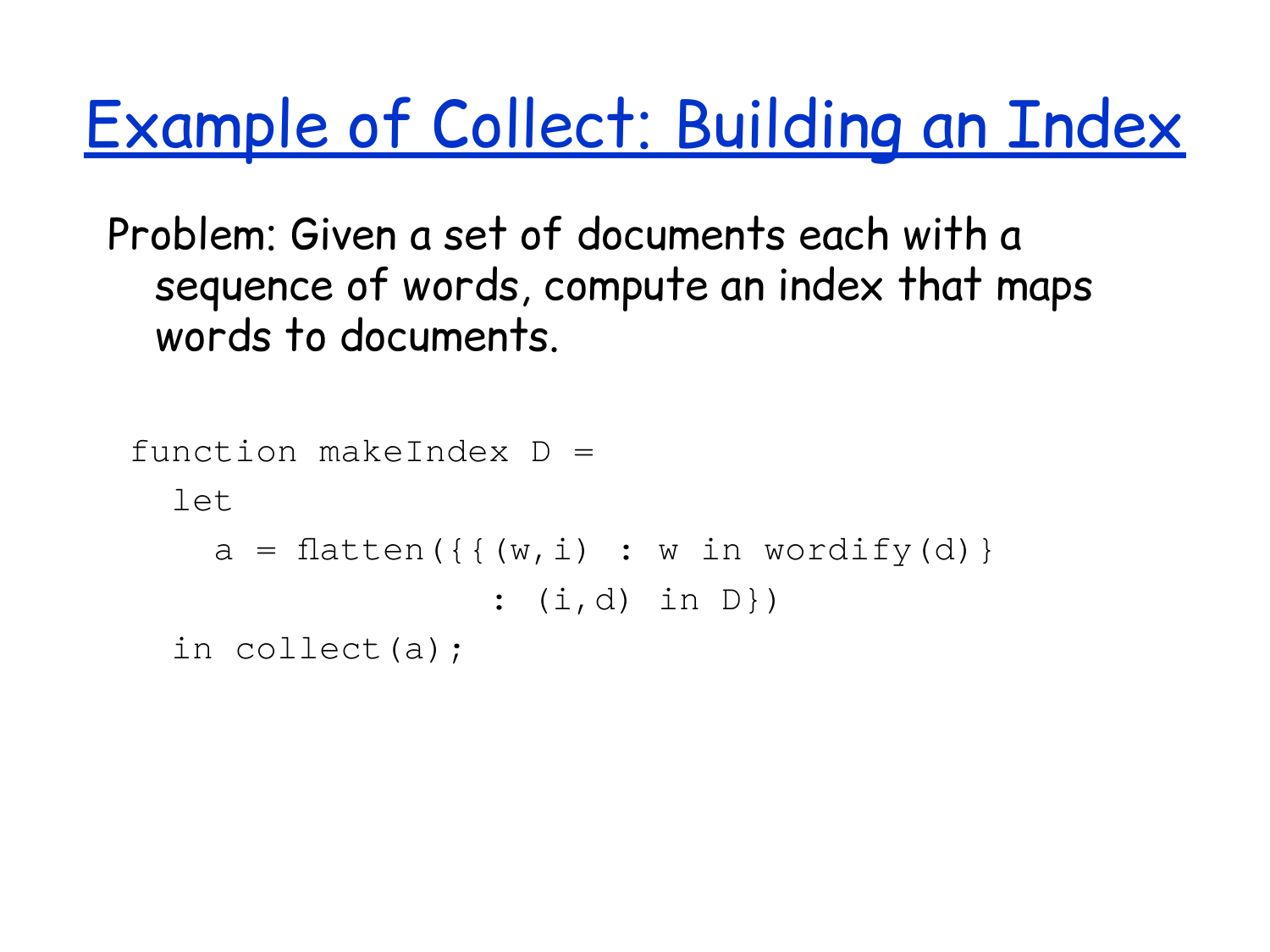

# Example of Collect: Building an Index
Problem: Given a set of documents each with a sequence of words, compute an index that maps words to documents.

 function makeIndex D =
   let
     a = flatten({{(w,i) : w in wordify(d)}
                  : (i,d) in D})
   in collect(a);